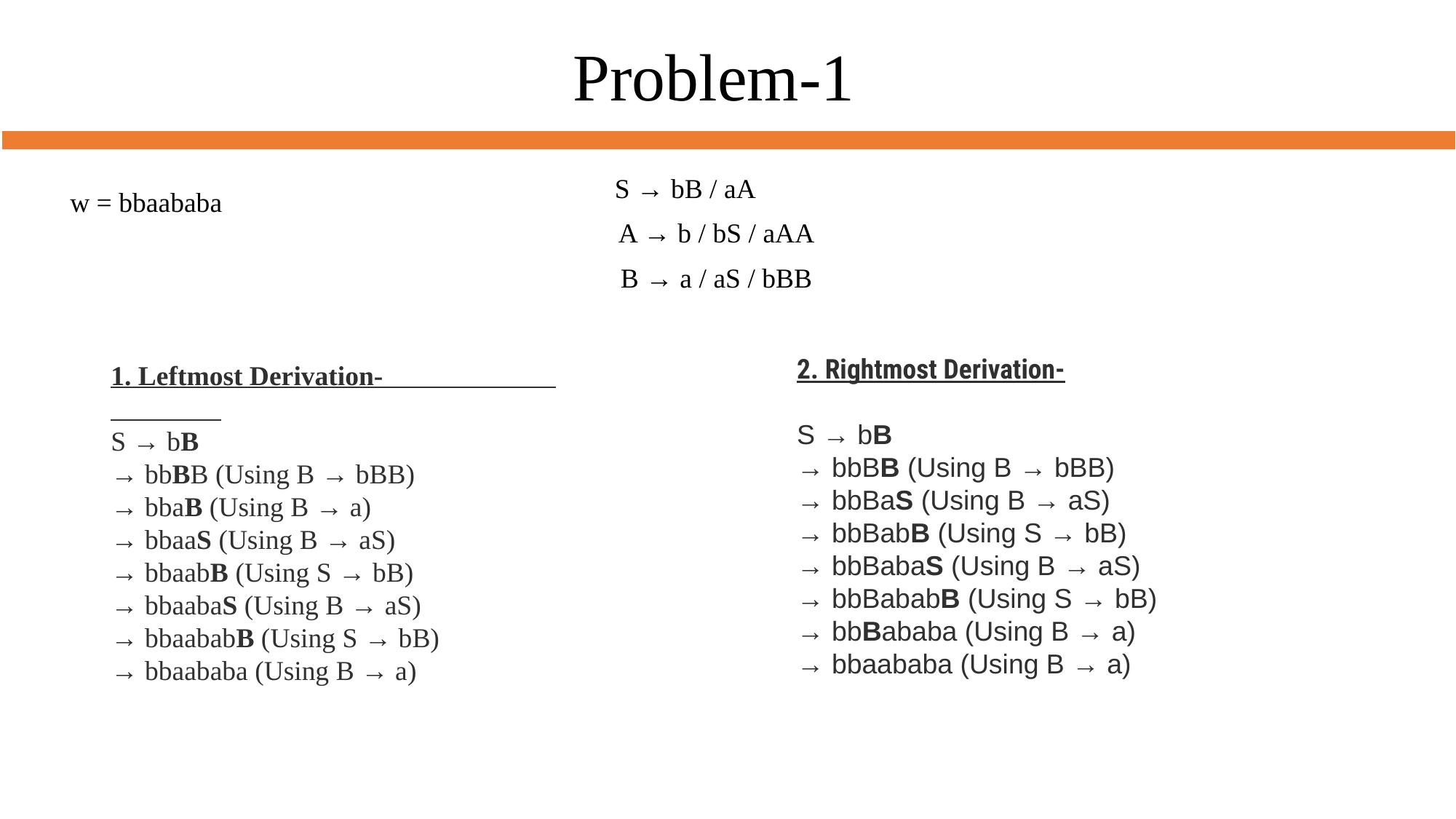

# Problem-1

S → bB / aA
         A → b / bS / aAA
         B → a / aS / bBB

w = bbaababa
2. Rightmost Derivation-

S → bB
→ bbBB (Using B → bBB)
→ bbBaS (Using B → aS)
→ bbBabB (Using S → bB)
→ bbBabaS (Using B → aS)
→ bbBababB (Using S → bB)
→ bbBababa (Using B → a)
→ bbaababa (Using B → a)

1. Leftmost Derivation-
S → bB
→ bbBB (Using B → bBB)
→ bbaB (Using B → a)
→ bbaaS (Using B → aS)
→ bbaabB (Using S → bB)
→ bbaabaS (Using B → aS)
→ bbaababB (Using S → bB)
→ bbaababa (Using B → a)